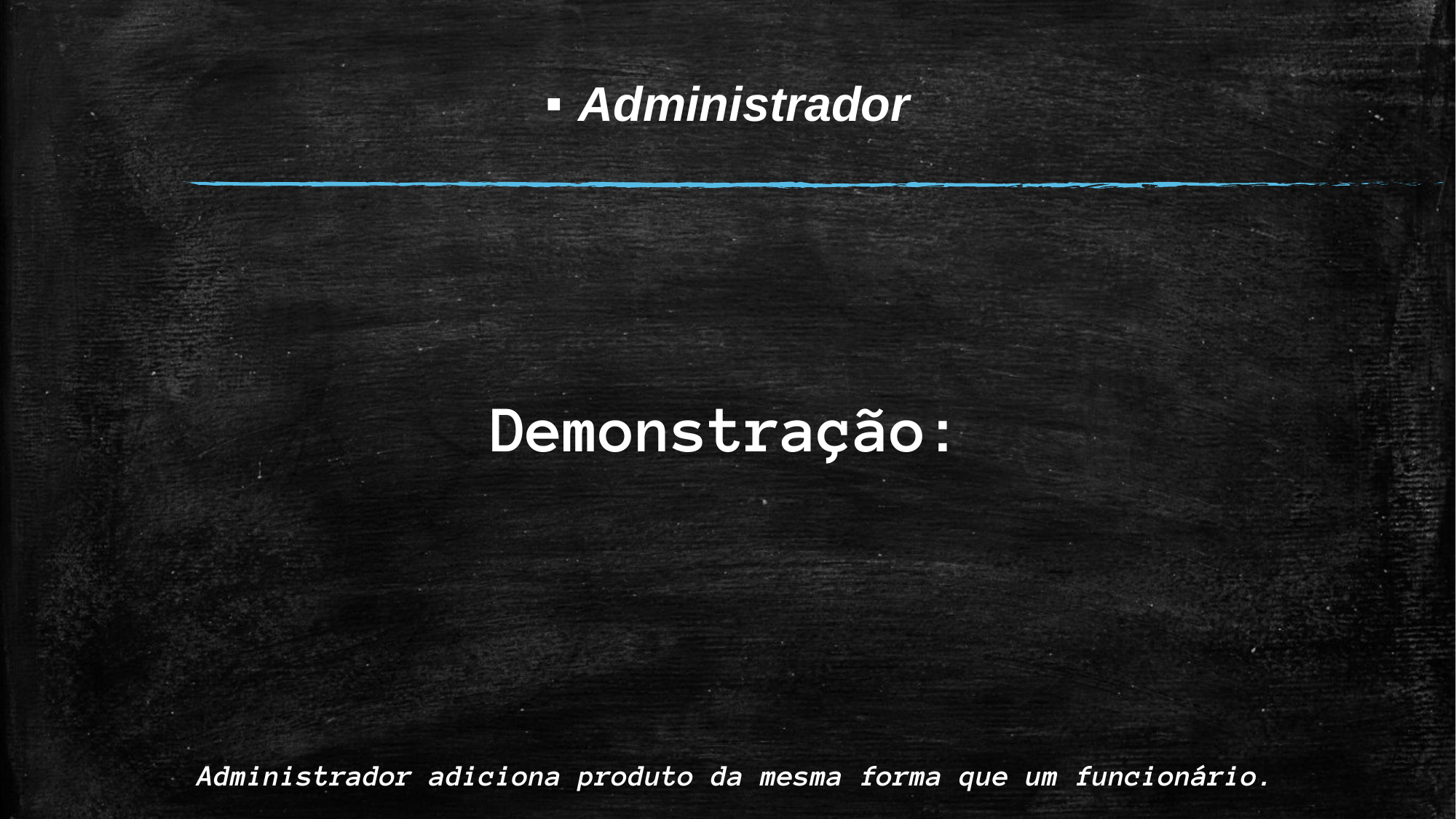

Administrador
Demonstração:
 Administrador adiciona produto da mesma forma que um funcionário.